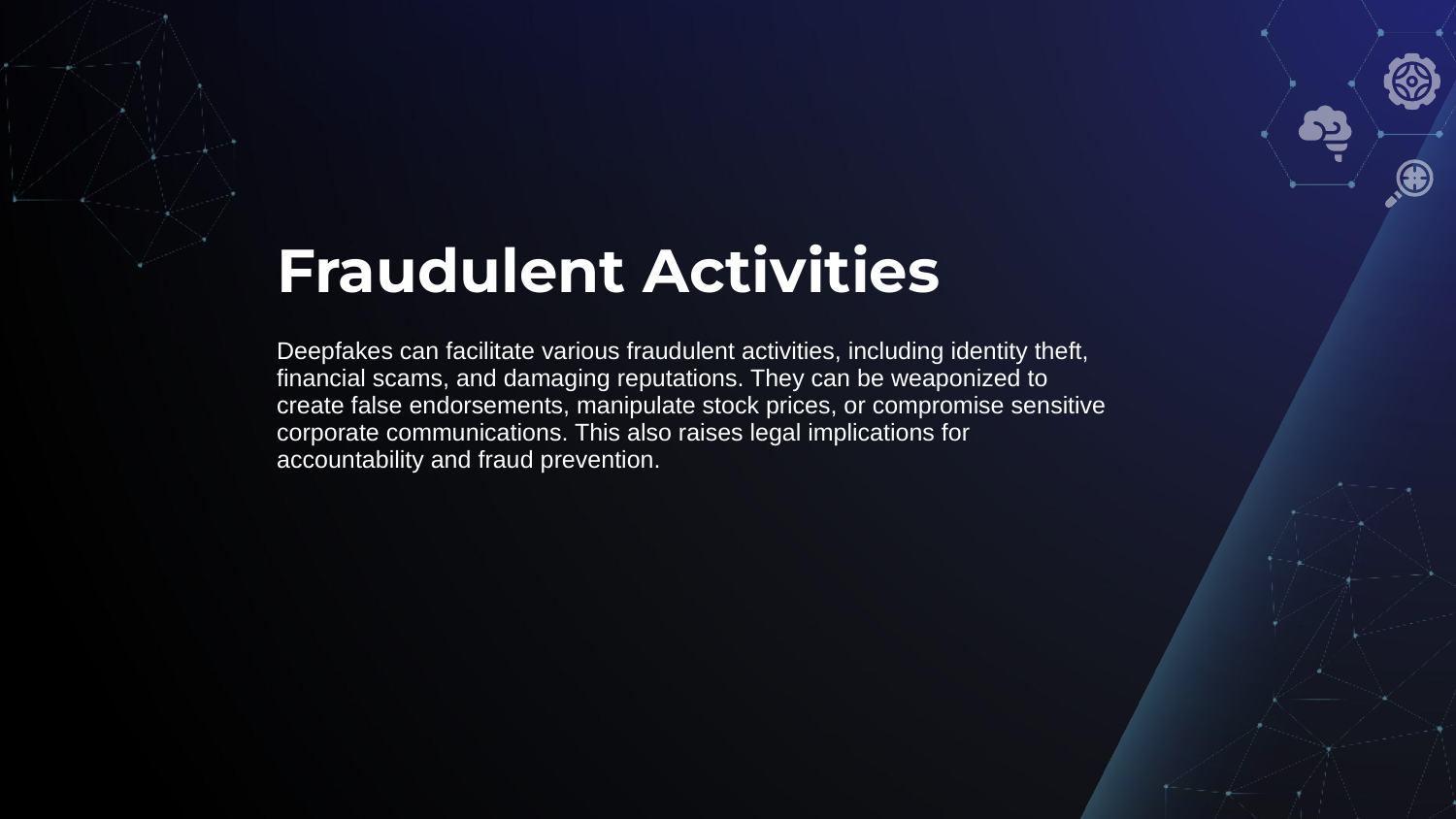

# Fraudulent Activities
Deepfakes can facilitate various fraudulent activities, including identity theft, financial scams, and damaging reputations. They can be weaponized to create false endorsements, manipulate stock prices, or compromise sensitive corporate communications. This also raises legal implications for accountability and fraud prevention.